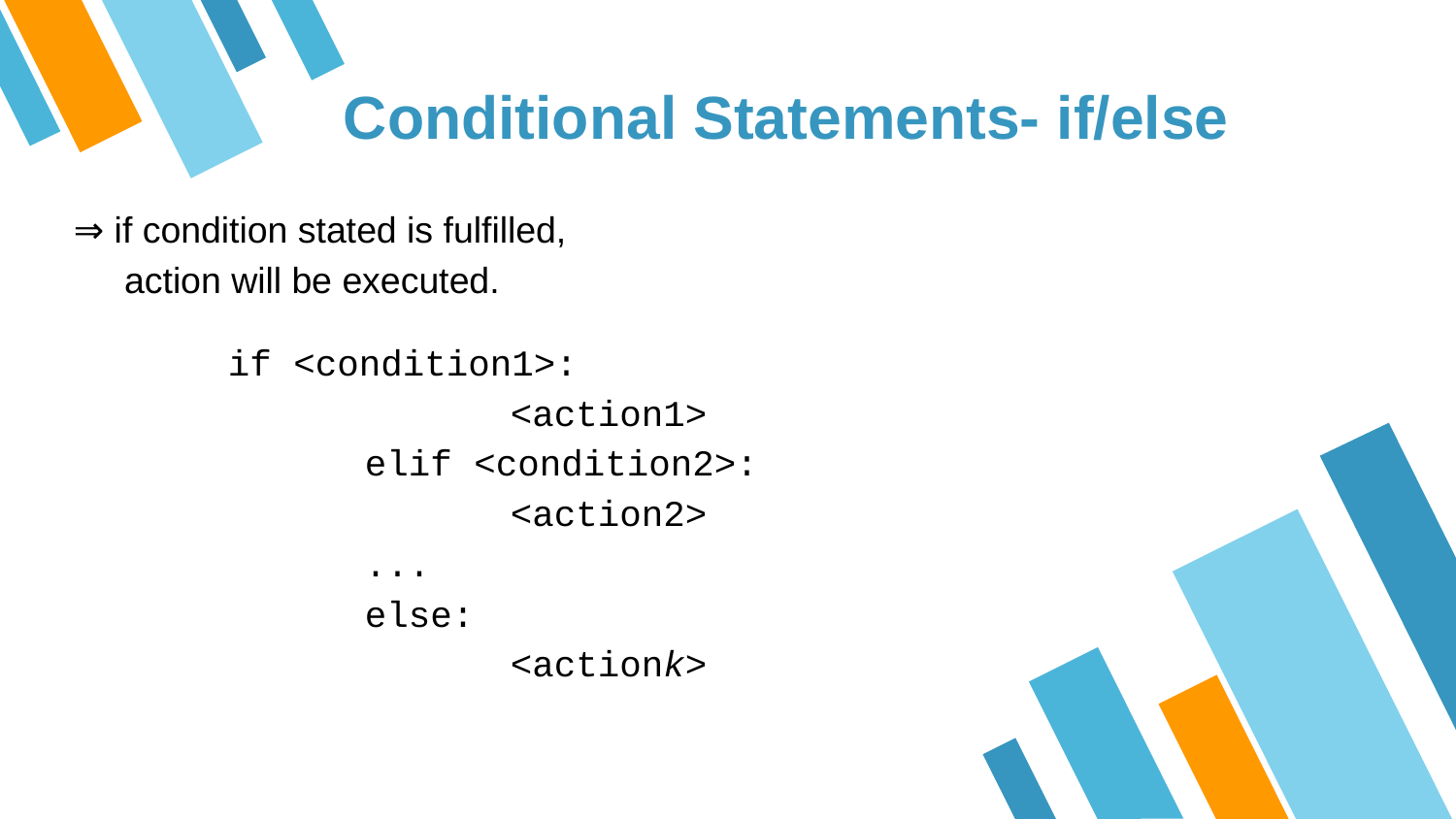

Conditional Statements- if/else
⇒ if condition stated is fulfilled,
     action will be executed.
        if <condition1>:
			<action1>
		elif <condition2>:
			<action2>
		...
		else:
			<actionk>